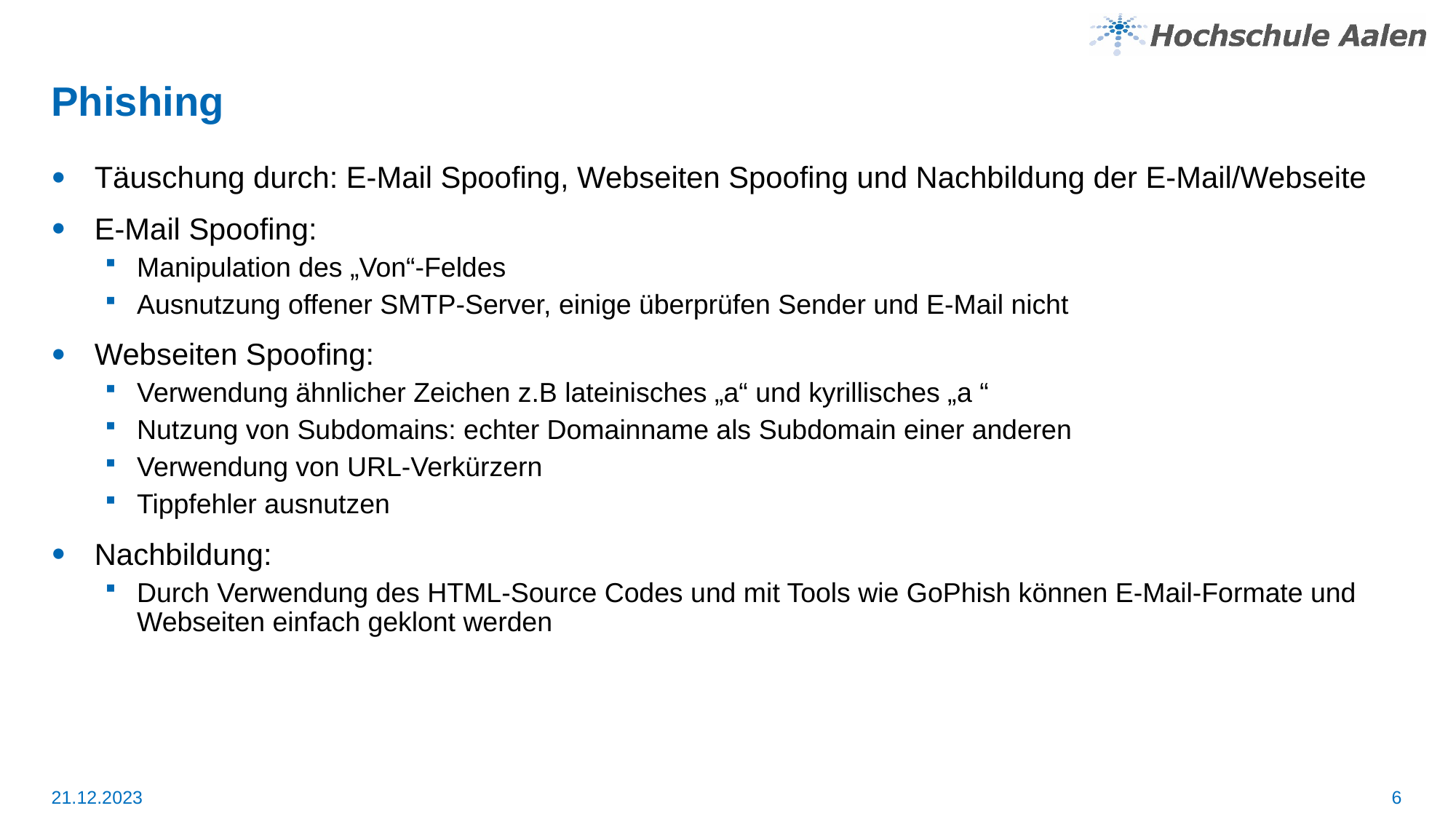

# Phishing
Täuschung durch: E-Mail Spoofing, Webseiten Spoofing und Nachbildung der E-Mail/Webseite
E-Mail Spoofing:
Manipulation des „Von“-Feldes
Ausnutzung offener SMTP-Server, einige überprüfen Sender und E-Mail nicht
Webseiten Spoofing:
Verwendung ähnlicher Zeichen z.B lateinisches „a“ und kyrillisches „а “
Nutzung von Subdomains: echter Domainname als Subdomain einer anderen
Verwendung von URL-Verkürzern
Tippfehler ausnutzen
Nachbildung:
Durch Verwendung des HTML-Source Codes und mit Tools wie GoPhish können E-Mail-Formate und Webseiten einfach geklont werden
6
21.12.2023